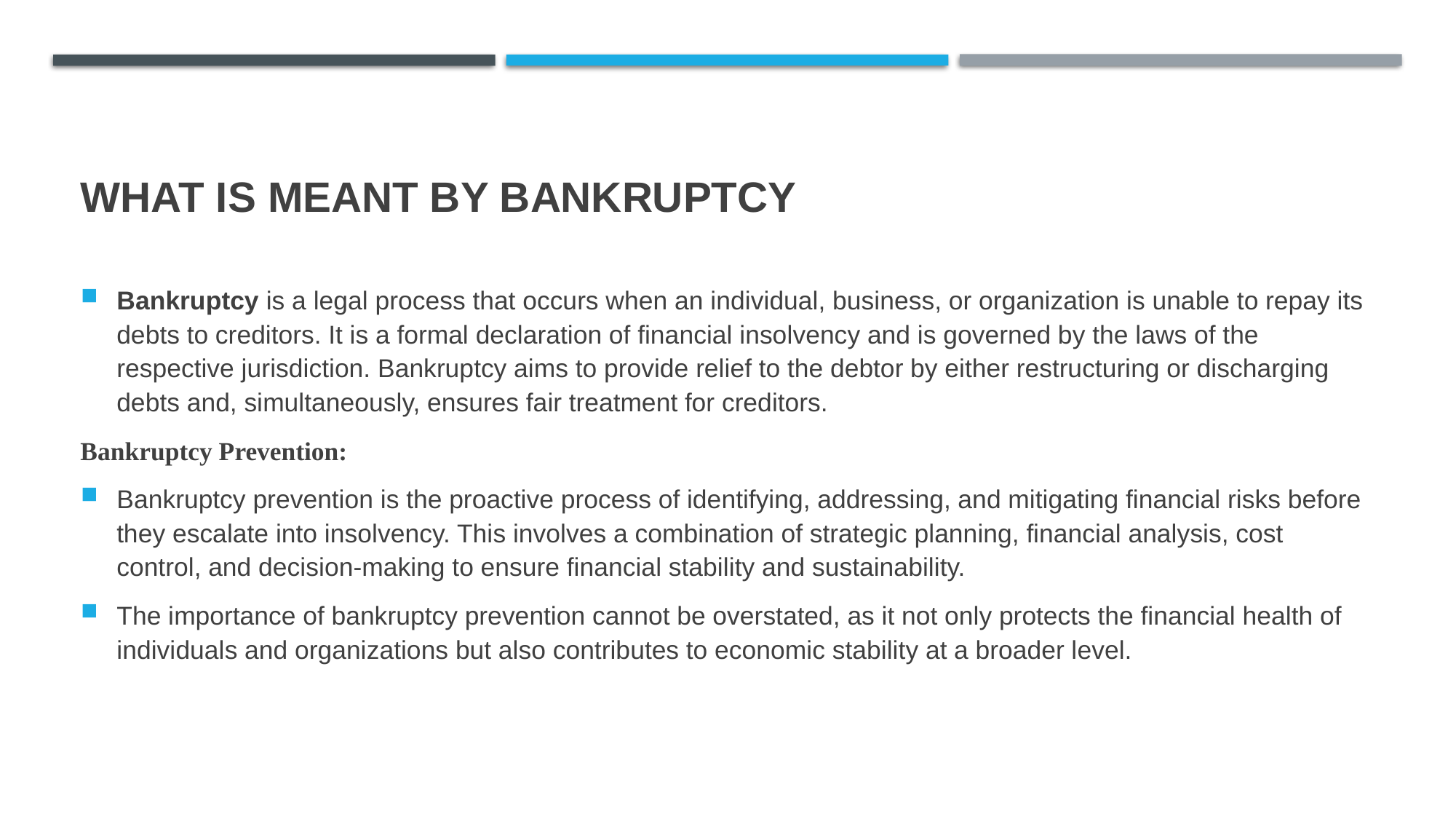

# What Is meant by bankruptcy
Bankruptcy is a legal process that occurs when an individual, business, or organization is unable to repay its debts to creditors. It is a formal declaration of financial insolvency and is governed by the laws of the respective jurisdiction. Bankruptcy aims to provide relief to the debtor by either restructuring or discharging debts and, simultaneously, ensures fair treatment for creditors.
Bankruptcy Prevention:
Bankruptcy prevention is the proactive process of identifying, addressing, and mitigating financial risks before they escalate into insolvency. This involves a combination of strategic planning, financial analysis, cost control, and decision-making to ensure financial stability and sustainability.
The importance of bankruptcy prevention cannot be overstated, as it not only protects the financial health of individuals and organizations but also contributes to economic stability at a broader level.